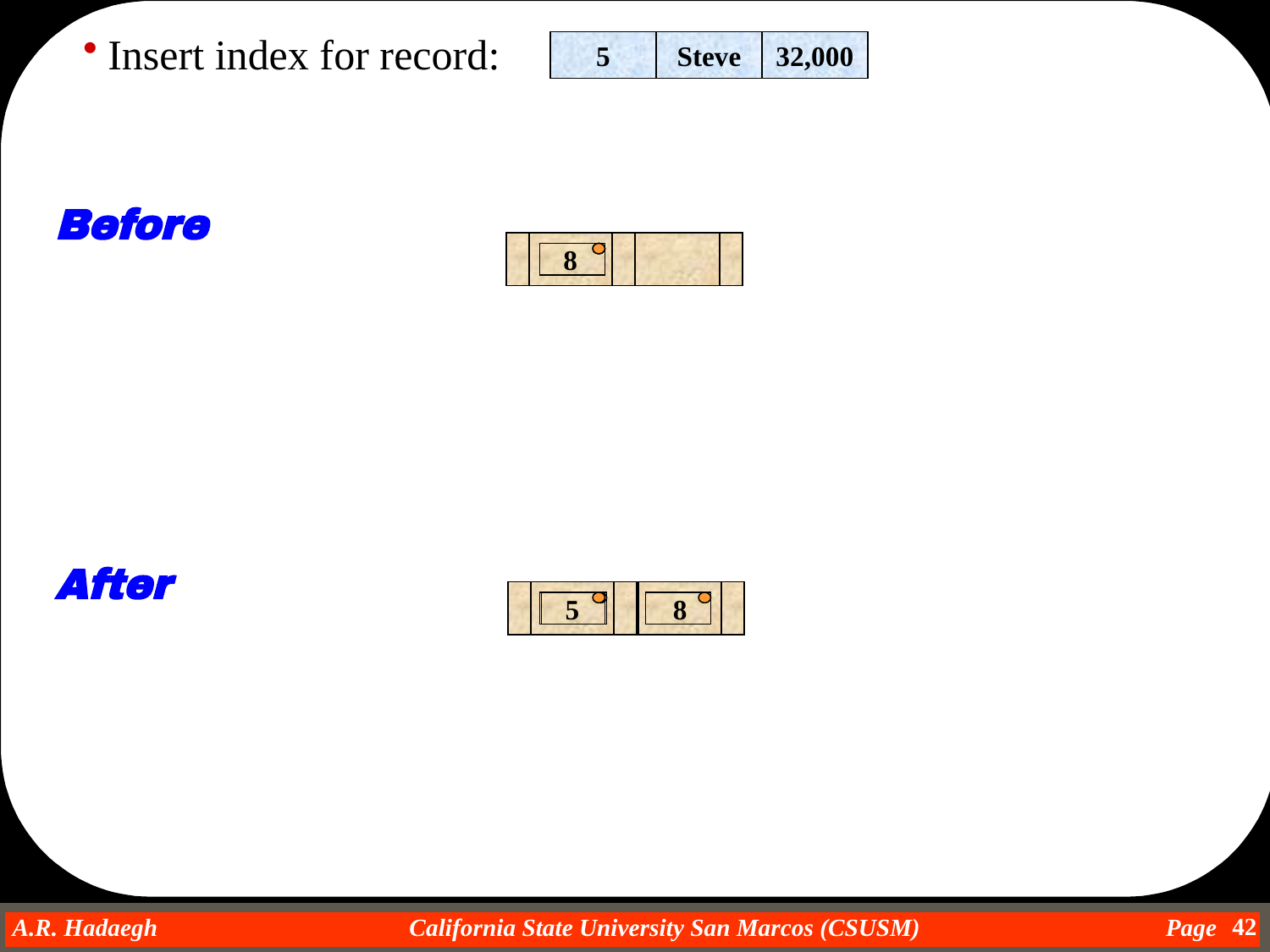

Insert index for record:
5
Steve
32,000
Before

8

After

5

8

42